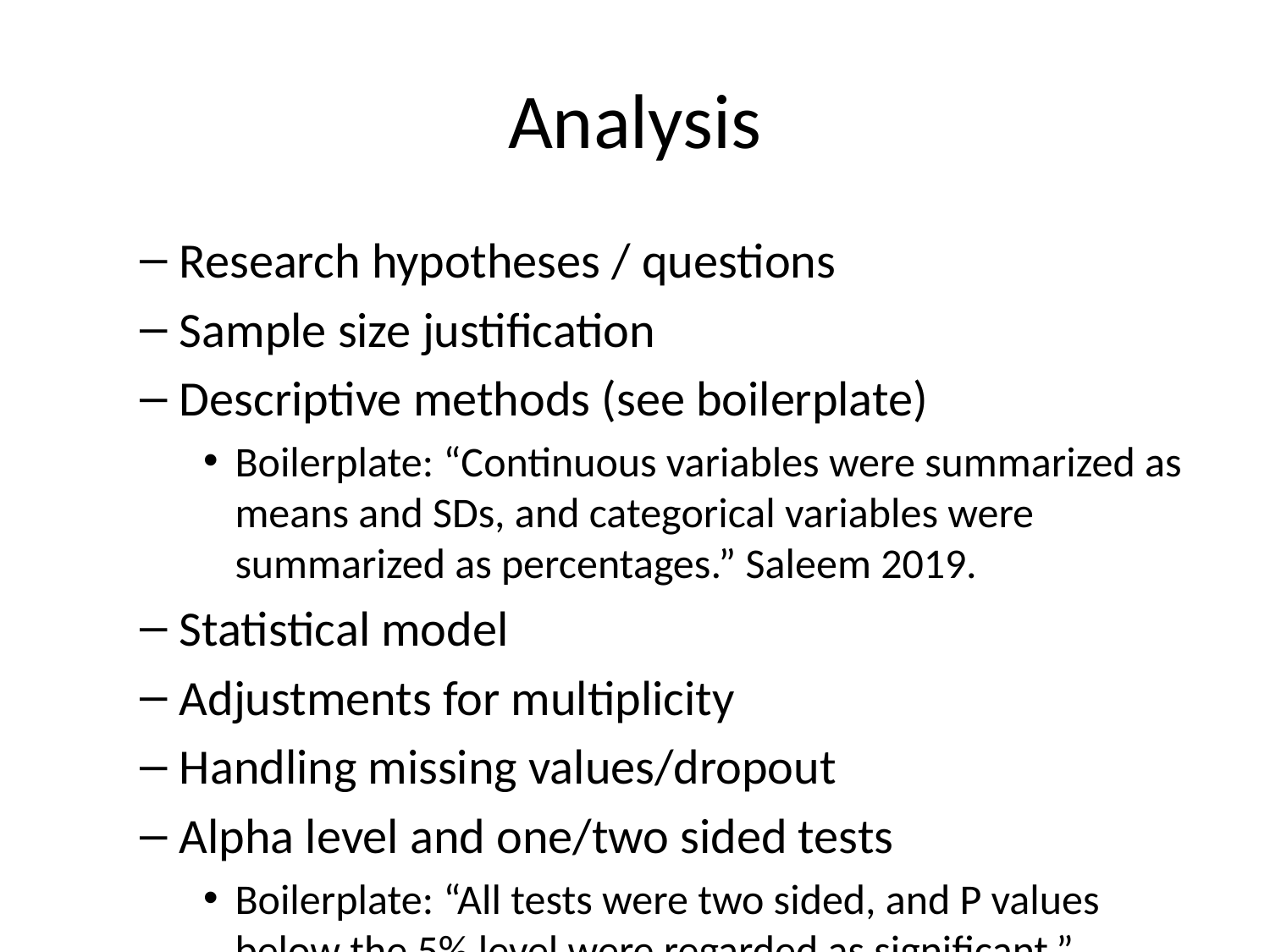

# Analysis
Research hypotheses / questions
Sample size justification
Descriptive methods (see boilerplate)
Boilerplate: “Continuous variables were summarized as means and SDs, and categorical variables were summarized as percentages.” Saleem 2019.
Statistical model
Adjustments for multiplicity
Handling missing values/dropout
Alpha level and one/two sided tests
Boilerplate: “All tests were two sided, and P values below the 5% level were regarded as significant.” Lokken 1995.